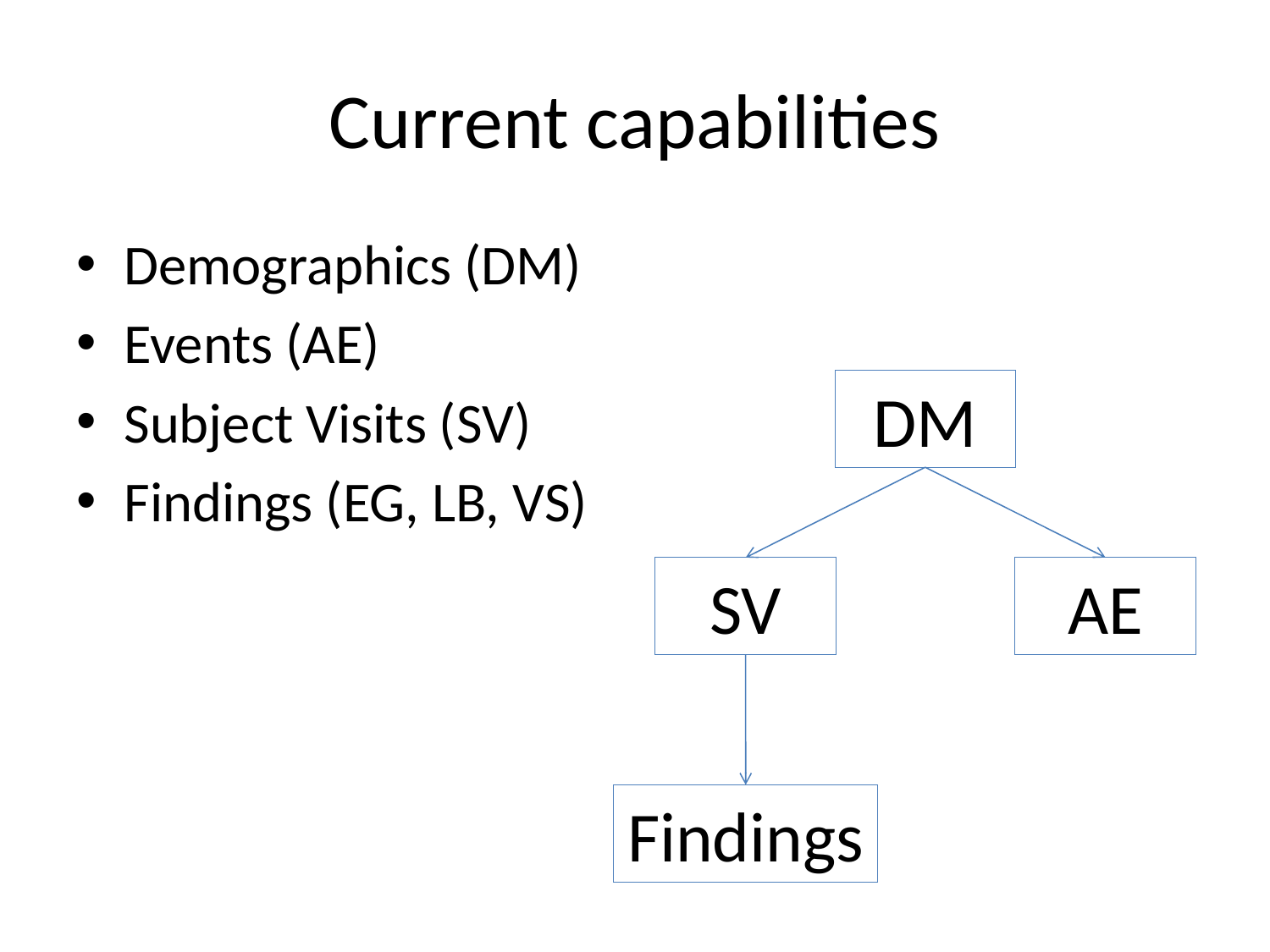

# Current capabilities
Demographics (DM)
Events (AE)
Subject Visits (SV)
Findings (EG, LB, VS)

DM
SV
AE
Findings